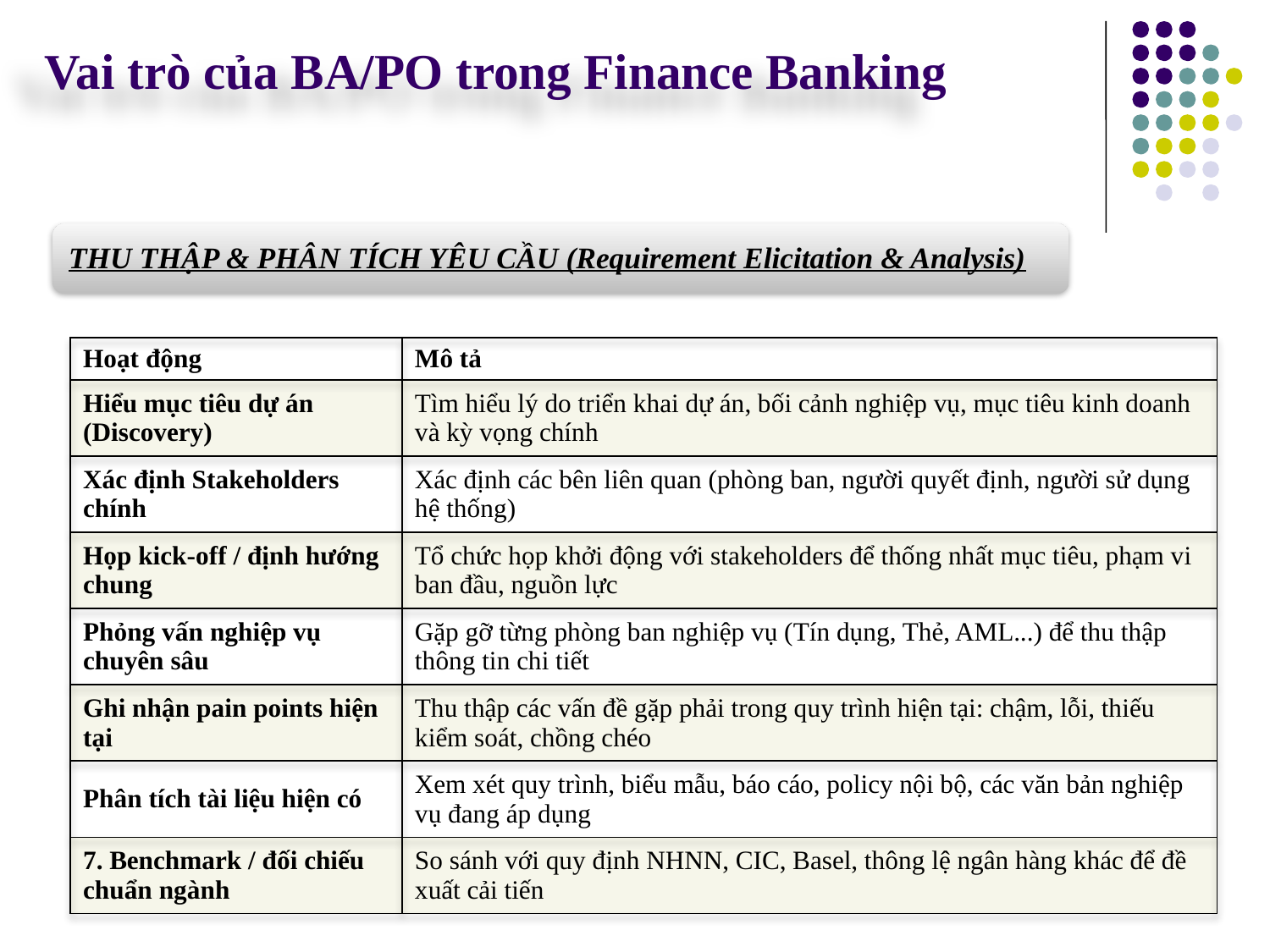

Vai trò của BA/PO trong Finance Banking
THU THẬP & PHÂN TÍCH YÊU CẦU (Requirement Elicitation & Analysis)

| Hoạt động | Mô tả |
| --- | --- |
| Hiểu mục tiêu dự án (Discovery) | Tìm hiểu lý do triển khai dự án, bối cảnh nghiệp vụ, mục tiêu kinh doanh và kỳ vọng chính |
| Xác định Stakeholders chính | Xác định các bên liên quan (phòng ban, người quyết định, người sử dụng hệ thống) |
| Họp kick-off / định hướng chung | Tổ chức họp khởi động với stakeholders để thống nhất mục tiêu, phạm vi ban đầu, nguồn lực |
| Phỏng vấn nghiệp vụ chuyên sâu | Gặp gỡ từng phòng ban nghiệp vụ (Tín dụng, Thẻ, AML...) để thu thập thông tin chi tiết |
| Ghi nhận pain points hiện tại | Thu thập các vấn đề gặp phải trong quy trình hiện tại: chậm, lỗi, thiếu kiểm soát, chồng chéo |
| Phân tích tài liệu hiện có | Xem xét quy trình, biểu mẫu, báo cáo, policy nội bộ, các văn bản nghiệp vụ đang áp dụng |
| 7. Benchmark / đối chiếu chuẩn ngành | So sánh với quy định NHNN, CIC, Basel, thông lệ ngân hàng khác để đề xuất cải tiến |